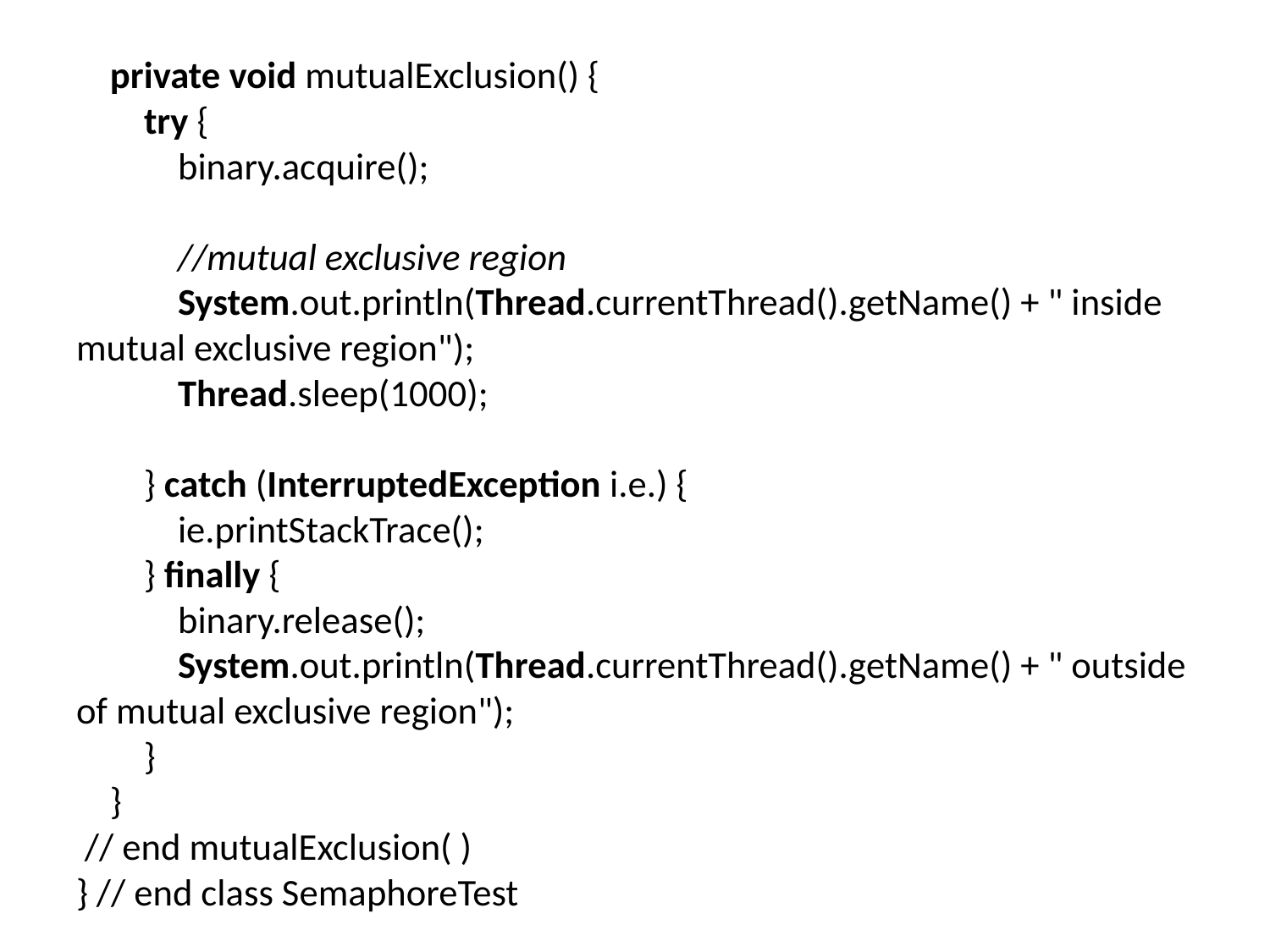

#
    private void mutualExclusion() {
        try {
            binary.acquire();
            //mutual exclusive region
            System.out.println(Thread.currentThread().getName() + " inside mutual exclusive region");
            Thread.sleep(1000);
        } catch (InterruptedException i.e.) {
            ie.printStackTrace();
        } finally {
            binary.release();
            System.out.println(Thread.currentThread().getName() + " outside of mutual exclusive region");
        }
    }
 // end mutualExclusion( ) 
} // end class SemaphoreTest